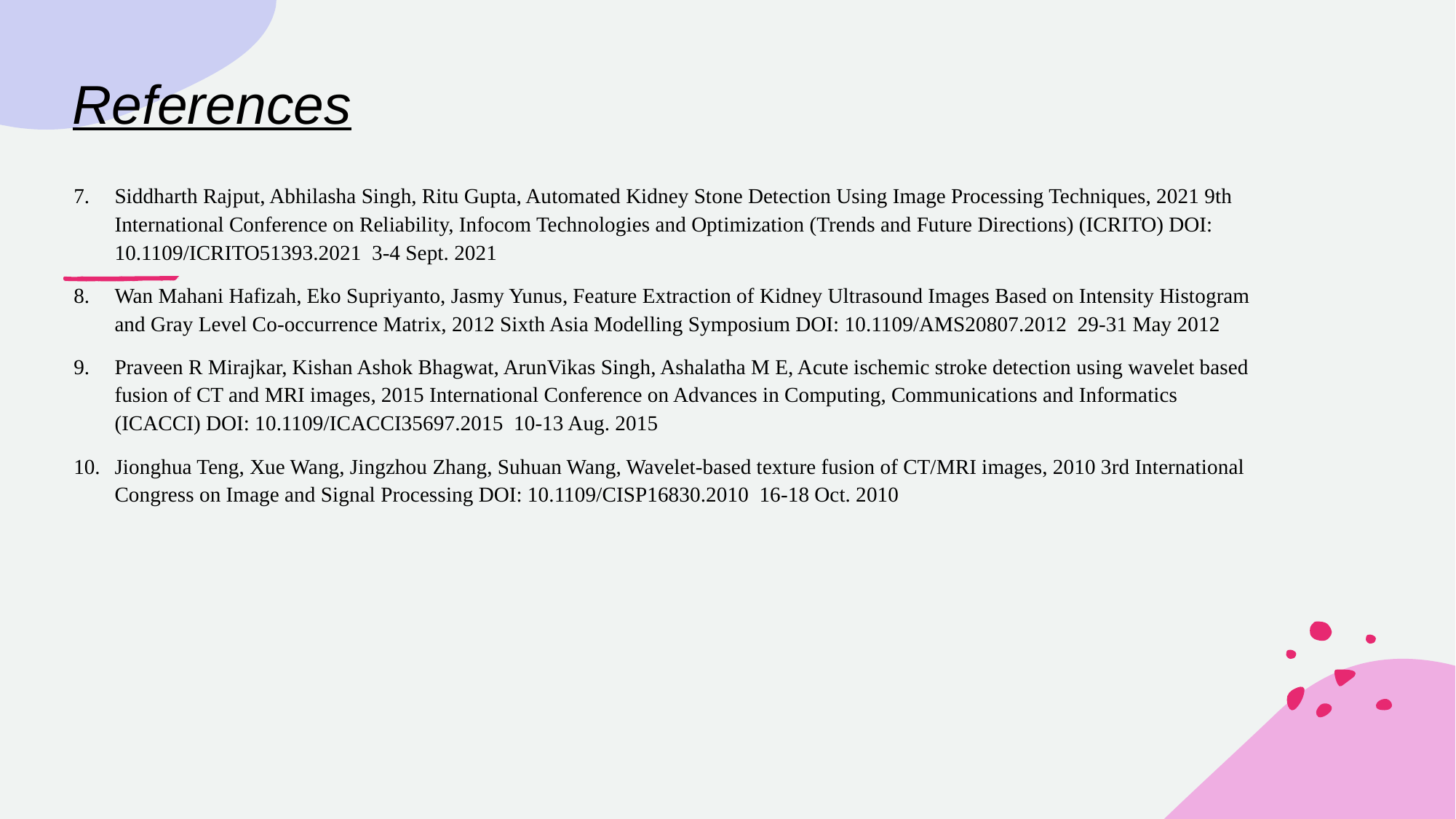

# References
Siddharth Rajput, Abhilasha Singh, Ritu Gupta, Automated Kidney Stone Detection Using Image Processing Techniques, 2021 9th International Conference on Reliability, Infocom Technologies and Optimization (Trends and Future Directions) (ICRITO) DOI: 10.1109/ICRITO51393.2021  3-4 Sept. 2021
Wan Mahani Hafizah, Eko Supriyanto, Jasmy Yunus, Feature Extraction of Kidney Ultrasound Images Based on Intensity Histogram and Gray Level Co-occurrence Matrix, 2012 Sixth Asia Modelling Symposium DOI: 10.1109/AMS20807.2012  29-31 May 2012
Praveen R Mirajkar, Kishan Ashok Bhagwat, ArunVikas Singh, Ashalatha M E, Acute ischemic stroke detection using wavelet based fusion of CT and MRI images, 2015 International Conference on Advances in Computing, Communications and Informatics (ICACCI) DOI: 10.1109/ICACCI35697.2015  10-13 Aug. 2015
Jionghua Teng, Xue Wang, Jingzhou Zhang, Suhuan Wang, Wavelet-based texture fusion of CT/MRI images, 2010 3rd International Congress on Image and Signal Processing DOI: 10.1109/CISP16830.2010  16-18 Oct. 2010